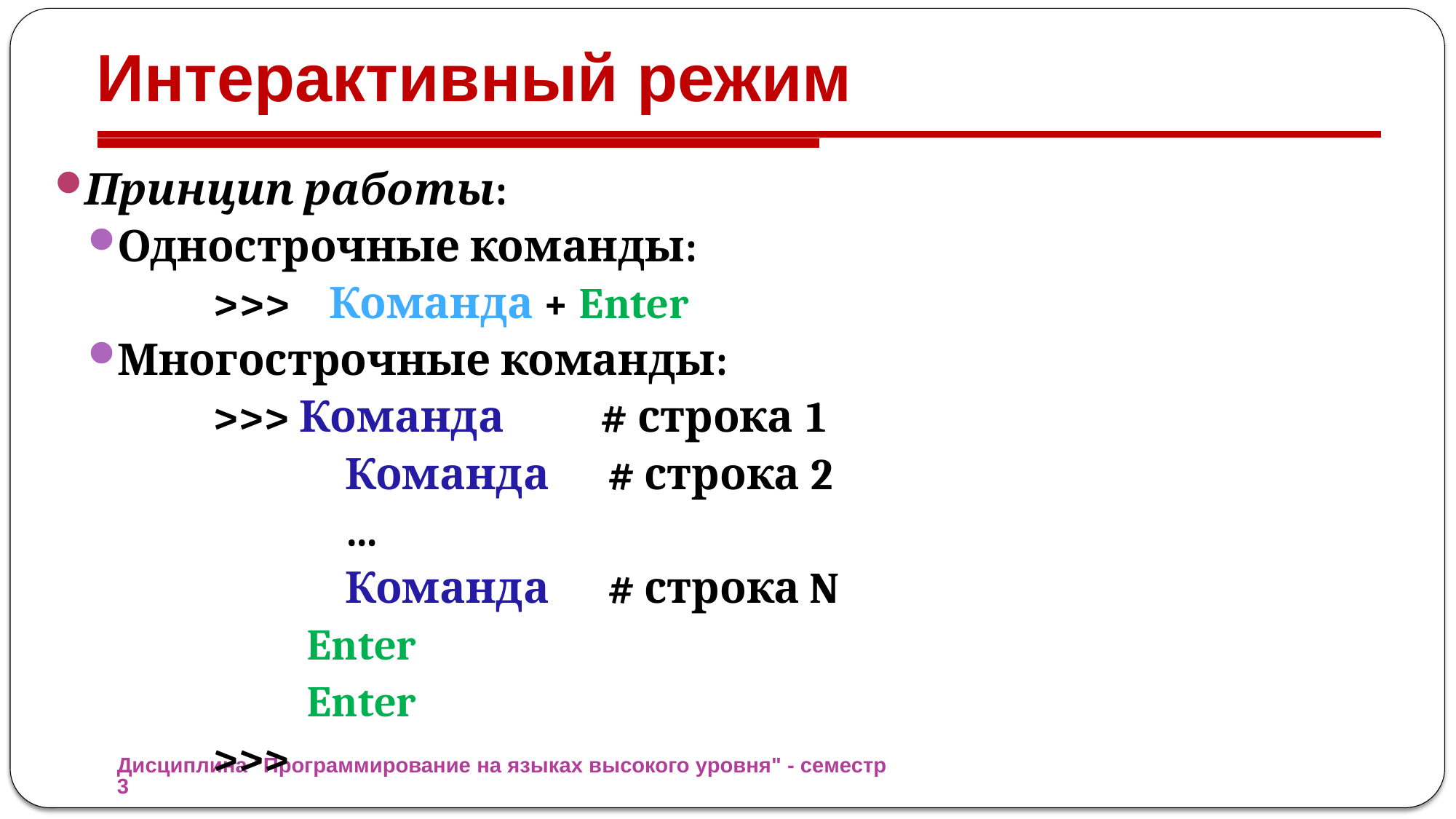

# Интерактивный режим
Принцип работы:
Однострочные команды:
             >>>    Команда + Enter
Многострочные команды:
>>> Команда          # строка 1
          Команда      # строка 2
          …
          Команда      # строка N
      Enter
      Enter
>>>
Дисциплина "Программирование на языках высокого уровня" - семестр 3